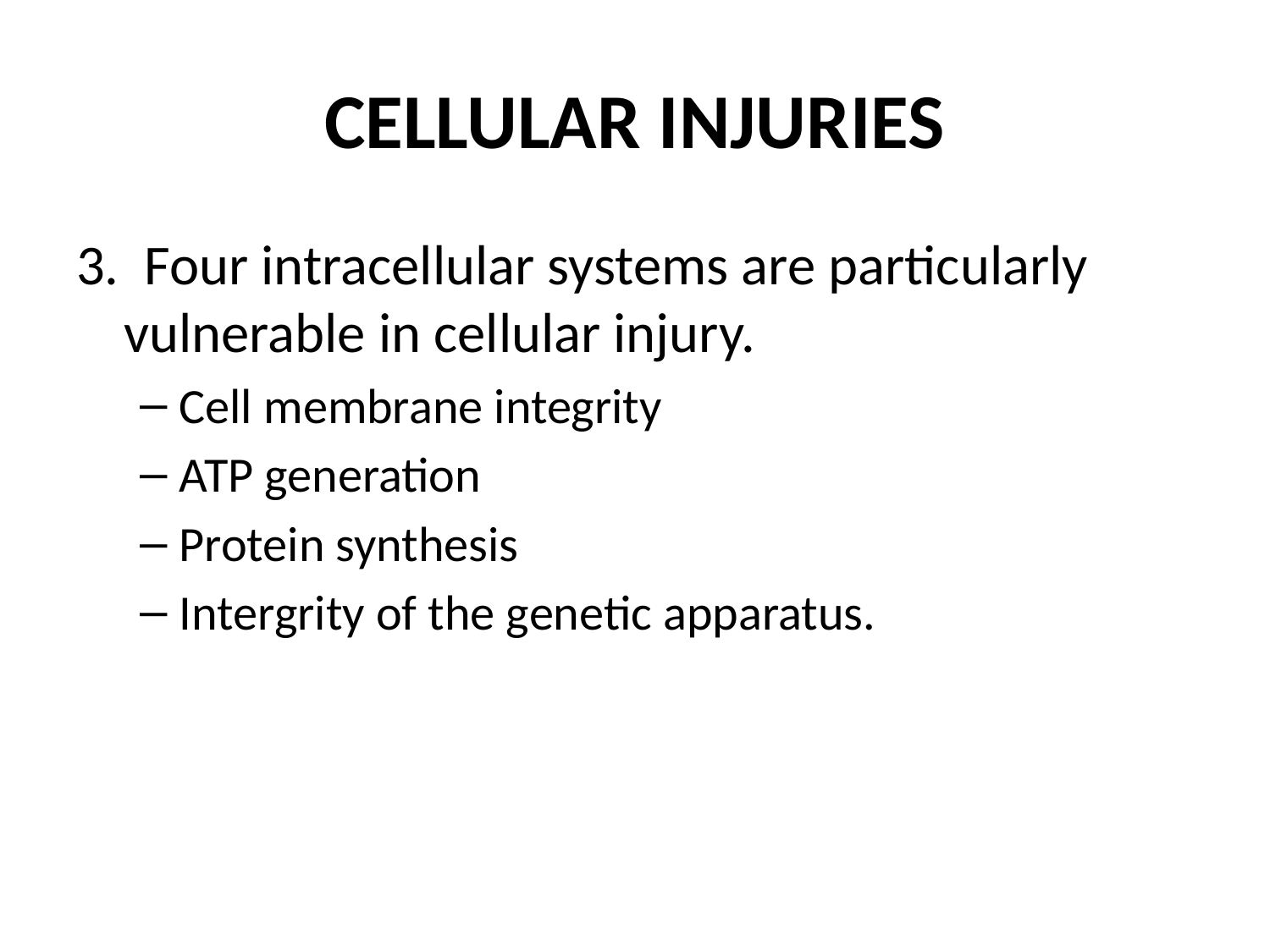

# CELLULAR INJURIES
3.  Four intracellular systems are particularly vulnerable in cellular injury.
Cell membrane integrity
ATP generation
Protein synthesis
Intergrity of the genetic apparatus.